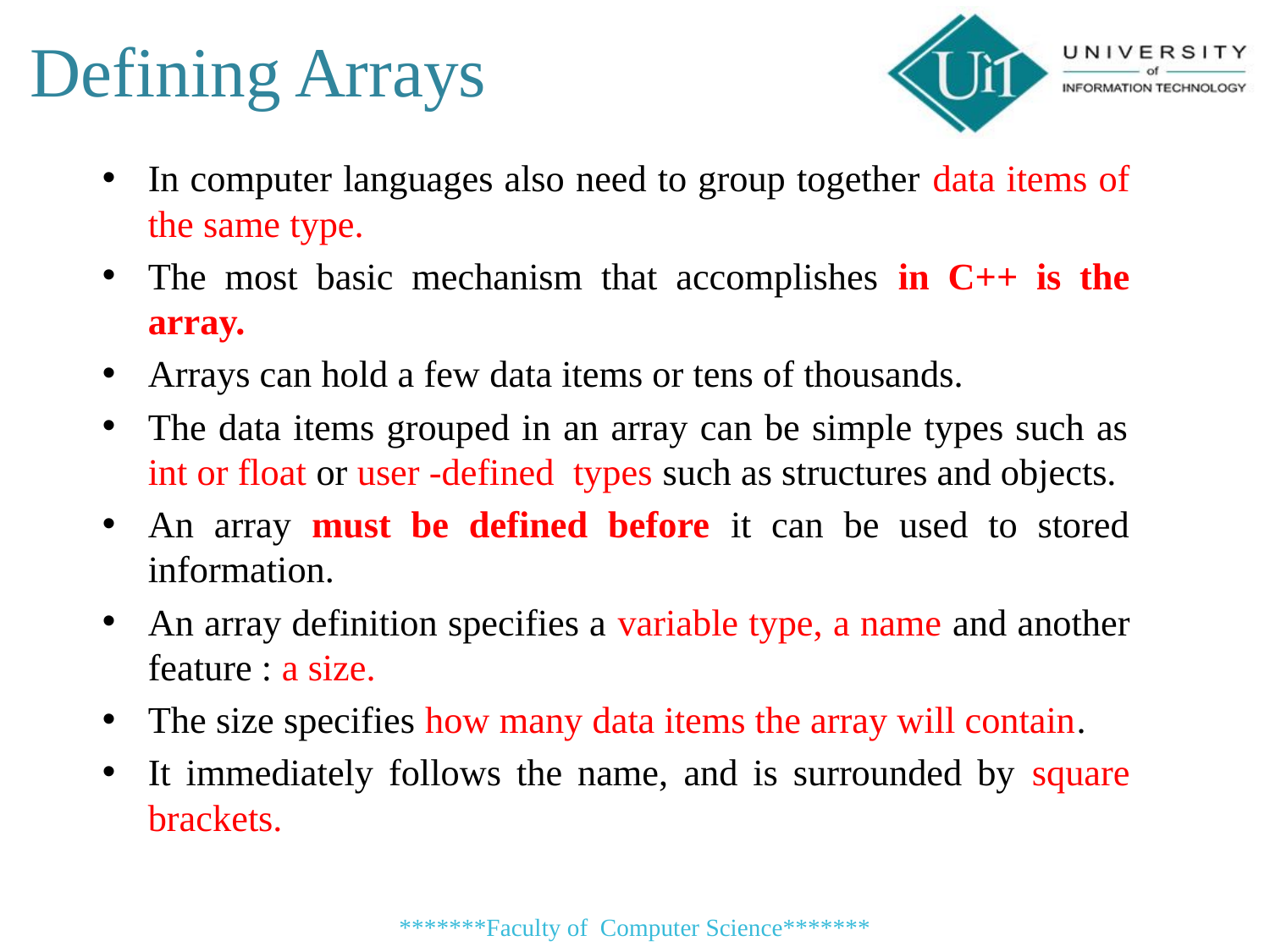

Defining Arrays
In computer languages also need to group together data items of the same type.
The most basic mechanism that accomplishes in C++ is the array.
Arrays can hold a few data items or tens of thousands.
The data items grouped in an array can be simple types such as int or float or user -defined  types such as structures and objects.
An array must be defined before it can be used to stored information.
An array definition specifies a variable type, a name and another feature : a size.
The size specifies how many data items the array will contain.
It immediately follows the name, and is surrounded by square brackets.

*******Faculty of  Computer Science*******